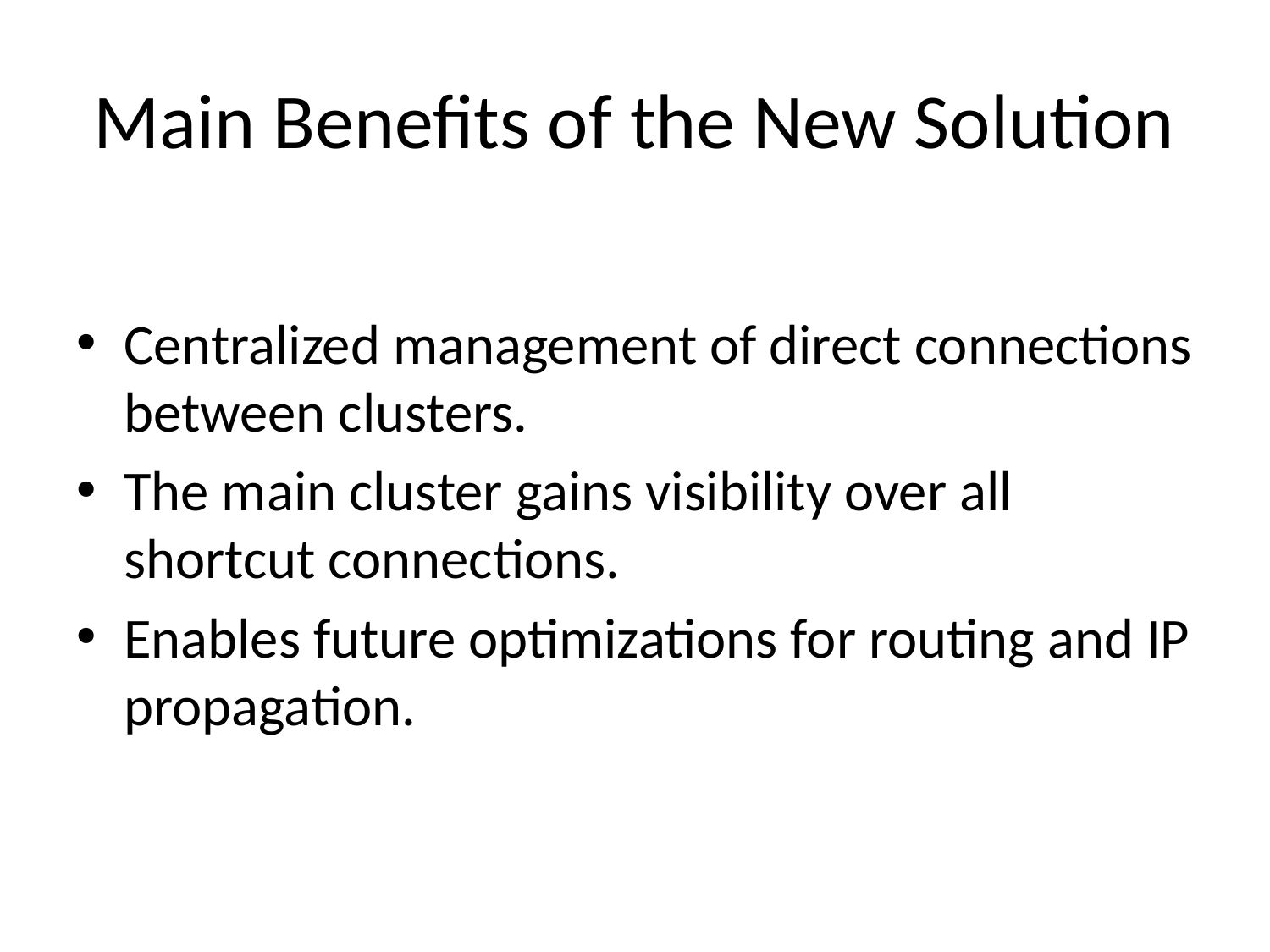

# Main Benefits of the New Solution

Centralized management of direct connections between clusters.
The main cluster gains visibility over all shortcut connections.
Enables future optimizations for routing and IP propagation.